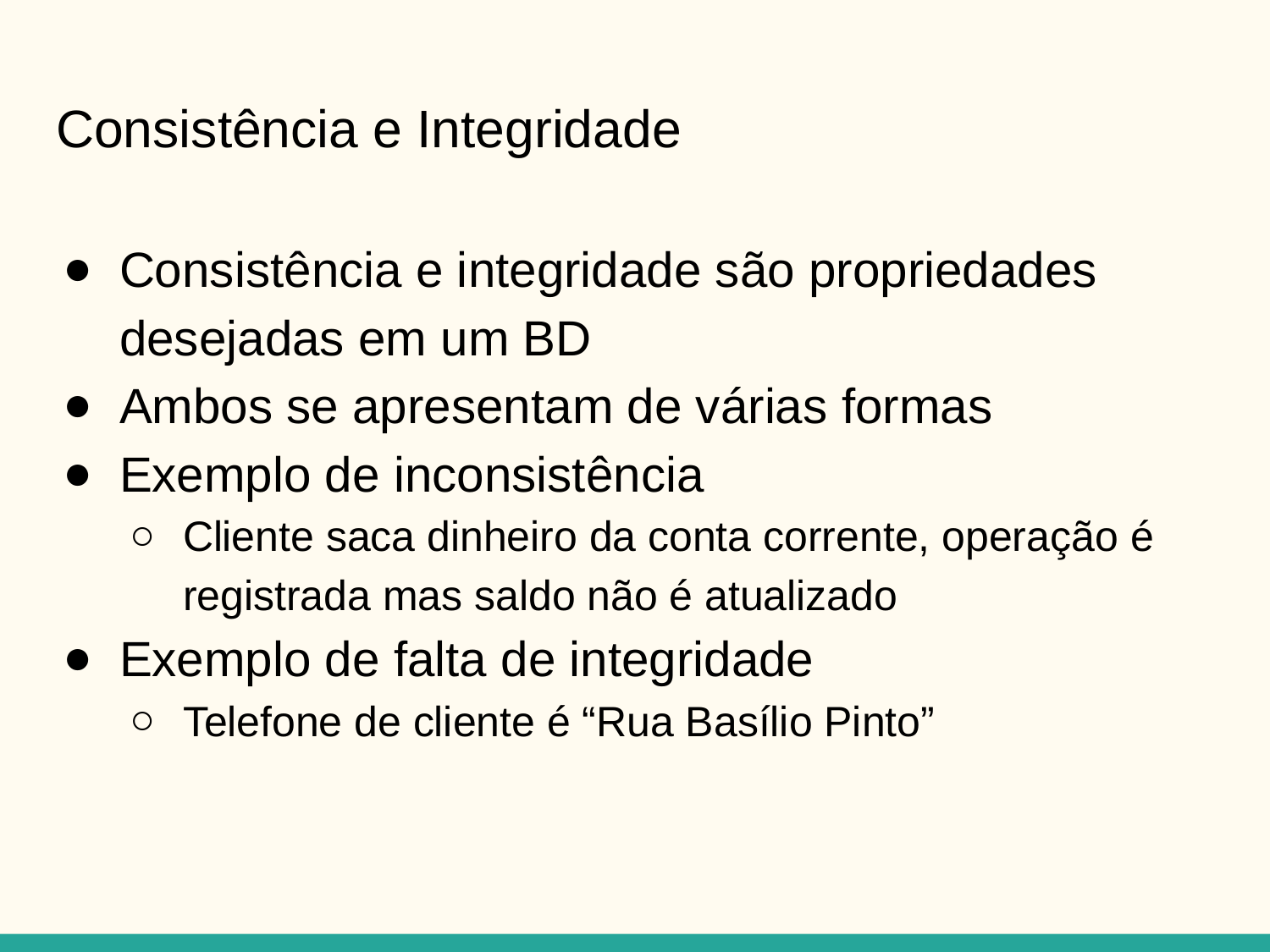

# Consistência e Integridade
Consistência e integridade são propriedades desejadas em um BD
Ambos se apresentam de várias formas
Exemplo de inconsistência
Cliente saca dinheiro da conta corrente, operação é registrada mas saldo não é atualizado
Exemplo de falta de integridade
Telefone de cliente é “Rua Basílio Pinto”